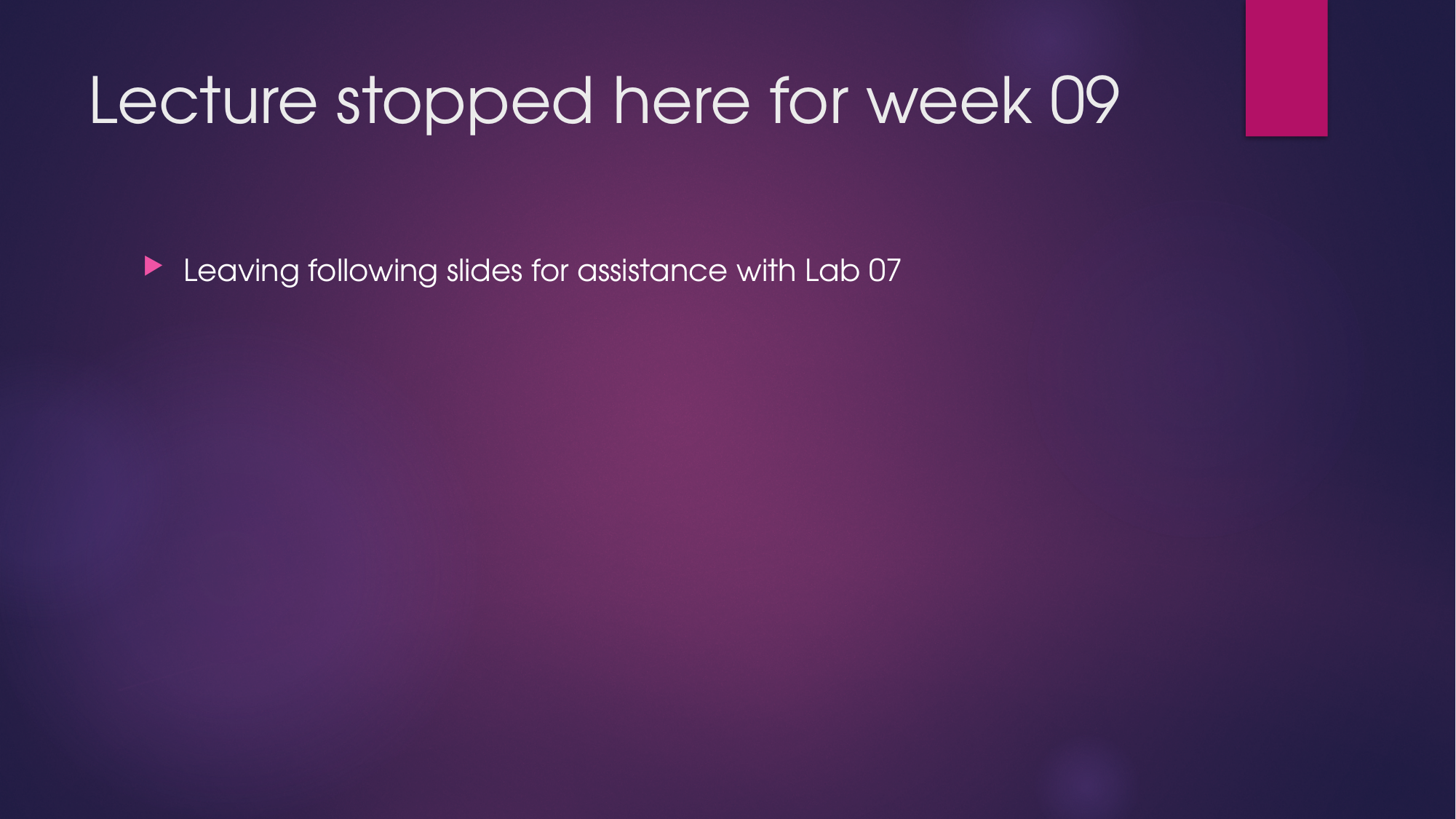

# Lecture stopped here for week 09
Leaving following slides for assistance with Lab 07